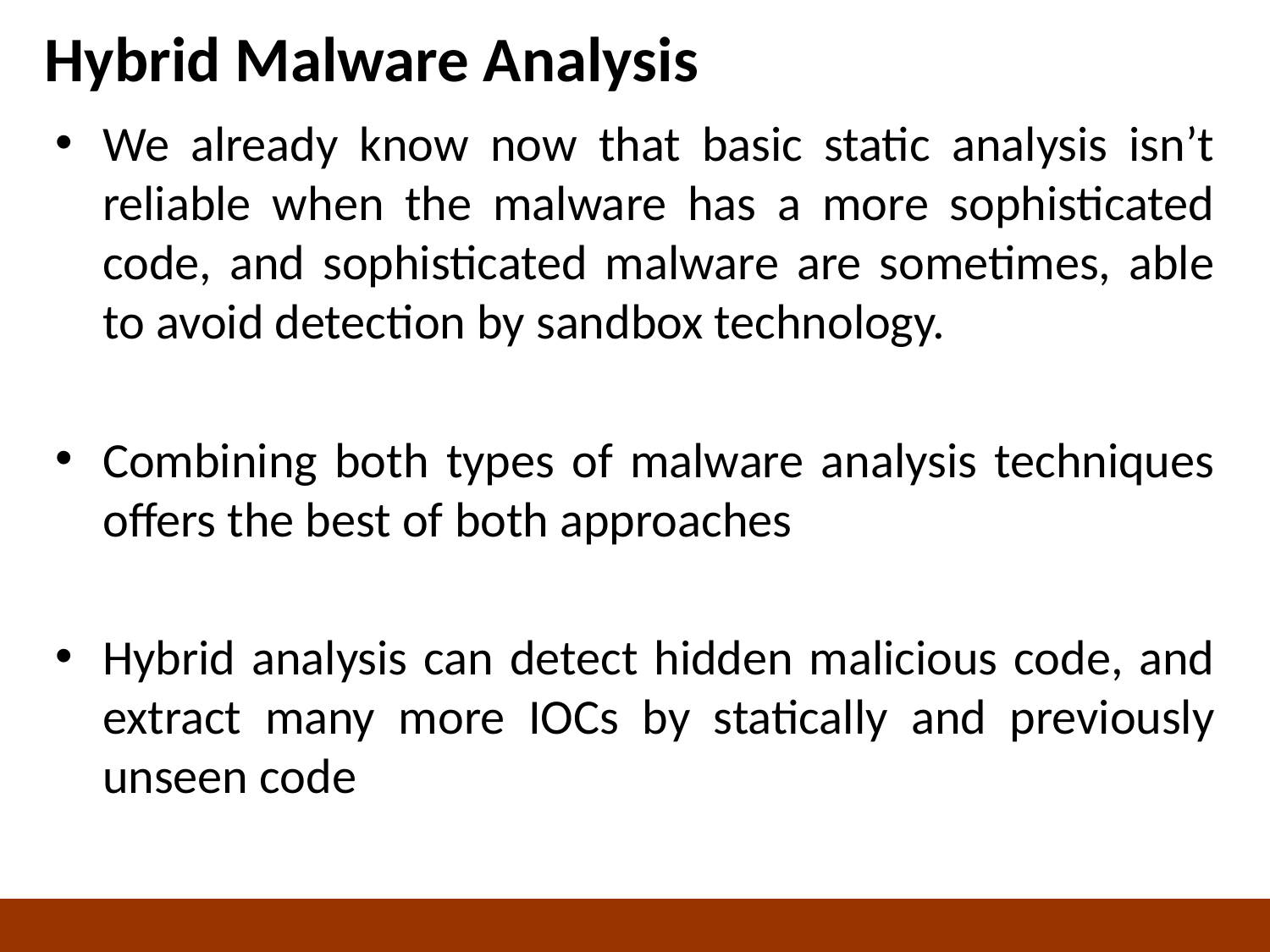

# Hybrid Malware Analysis
We already know now that basic static analysis isn’t reliable when the malware has a more sophisticated code, and sophisticated malware are sometimes, able to avoid detection by sandbox technology.

Combining both types of malware analysis techniques offers the best of both approaches

Hybrid analysis can detect hidden malicious code, and extract many more IOCs by statically and previously unseen code